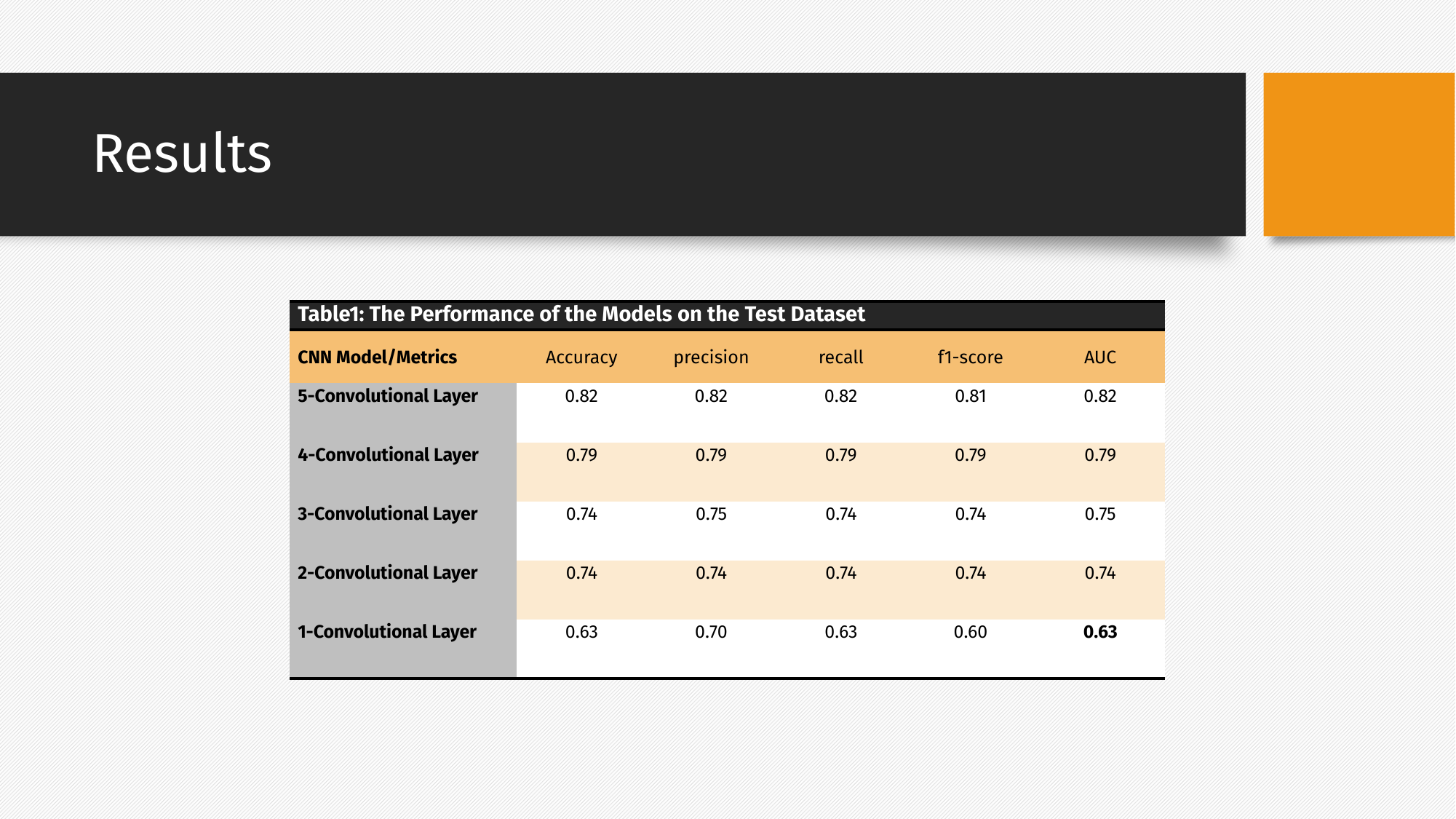

# Results
| Table1: The Performance of the Models on the Test Dataset |  |  |  |  |  |
| --- | --- | --- | --- | --- | --- |
| CNN Model/Metrics | Accuracy | precision | recall | f1-score | AUC |
| 5-Convolutional Layer | 0.82 | 0.82 | 0.82 | 0.81 | 0.82 |
| 4-Convolutional Layer | 0.79 | 0.79 | 0.79 | 0.79 | 0.79 |
| 3-Convolutional Layer | 0.74 | 0.75 | 0.74 | 0.74 | 0.75 |
| 2-Convolutional Layer | 0.74 | 0.74 | 0.74 | 0.74 | 0.74 |
| 1-Convolutional Layer | 0.63 | 0.70 | 0.63 | 0.60 | 0.63 |